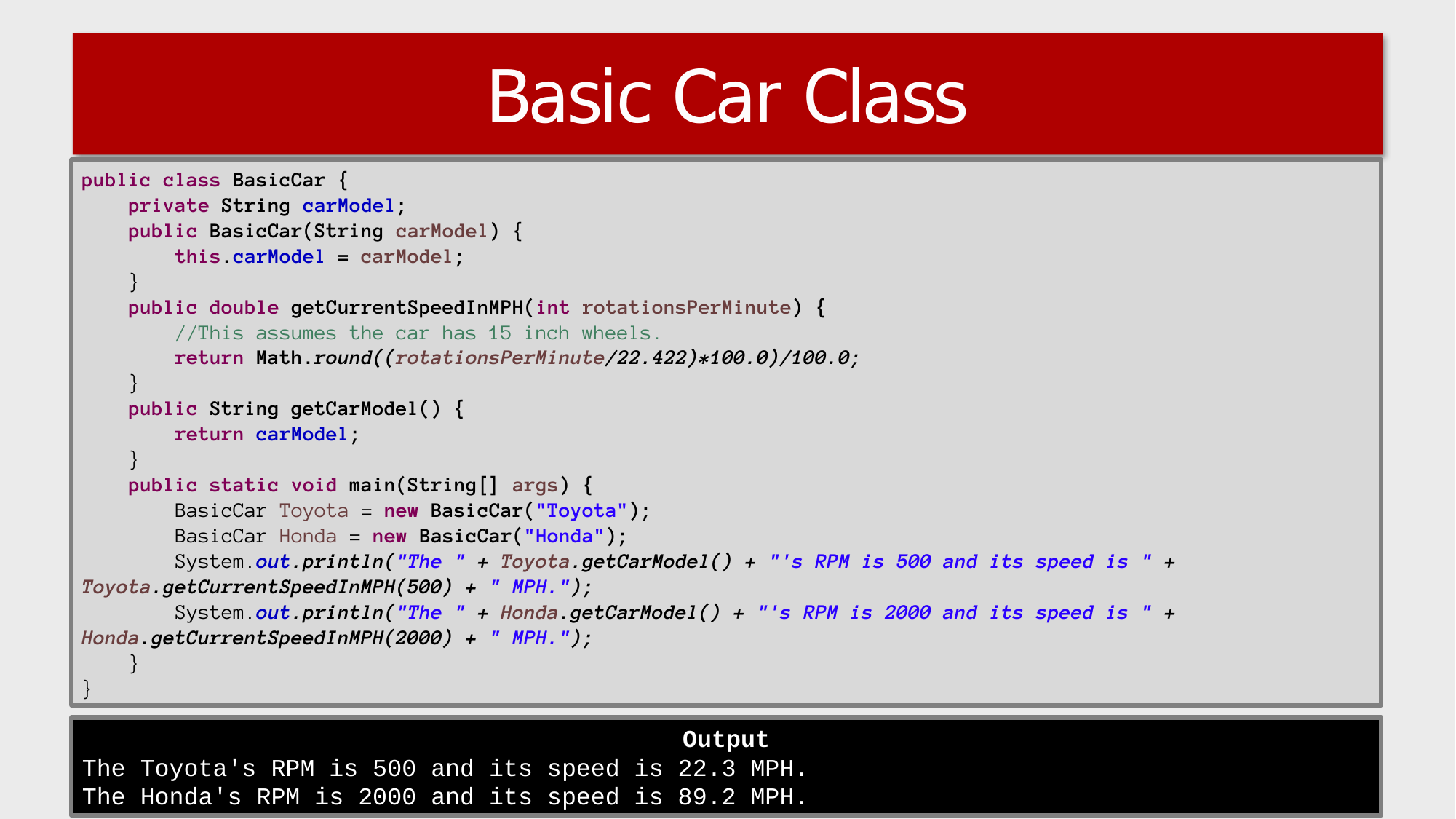

# Basic Car Class
public class BasicCar {
    private String carModel;
    public BasicCar(String carModel) {
        this.carModel = carModel;
    }
    public double getCurrentSpeedInMPH(int rotationsPerMinute) {
        //This assumes the car has 15 inch wheels.
        return Math.round((rotationsPerMinute/22.422)*100.0)/100.0;
    }
    public String getCarModel() {
        return carModel;
    }
    public static void main(String[] args) {
        BasicCar Toyota = new BasicCar("Toyota");
        BasicCar Honda = new BasicCar("Honda");
        System.out.println("The " + Toyota.getCarModel() + "'s RPM is 500 and its speed is " + Toyota.getCurrentSpeedInMPH(500) + " MPH.");
        System.out.println("The " + Honda.getCarModel() + "'s RPM is 2000 and its speed is " + Honda.getCurrentSpeedInMPH(2000) + " MPH.");
    }
}
Output
The Toyota's RPM is 500 and its speed is 22.3 MPH.
The Honda's RPM is 2000 and its speed is 89.2 MPH.